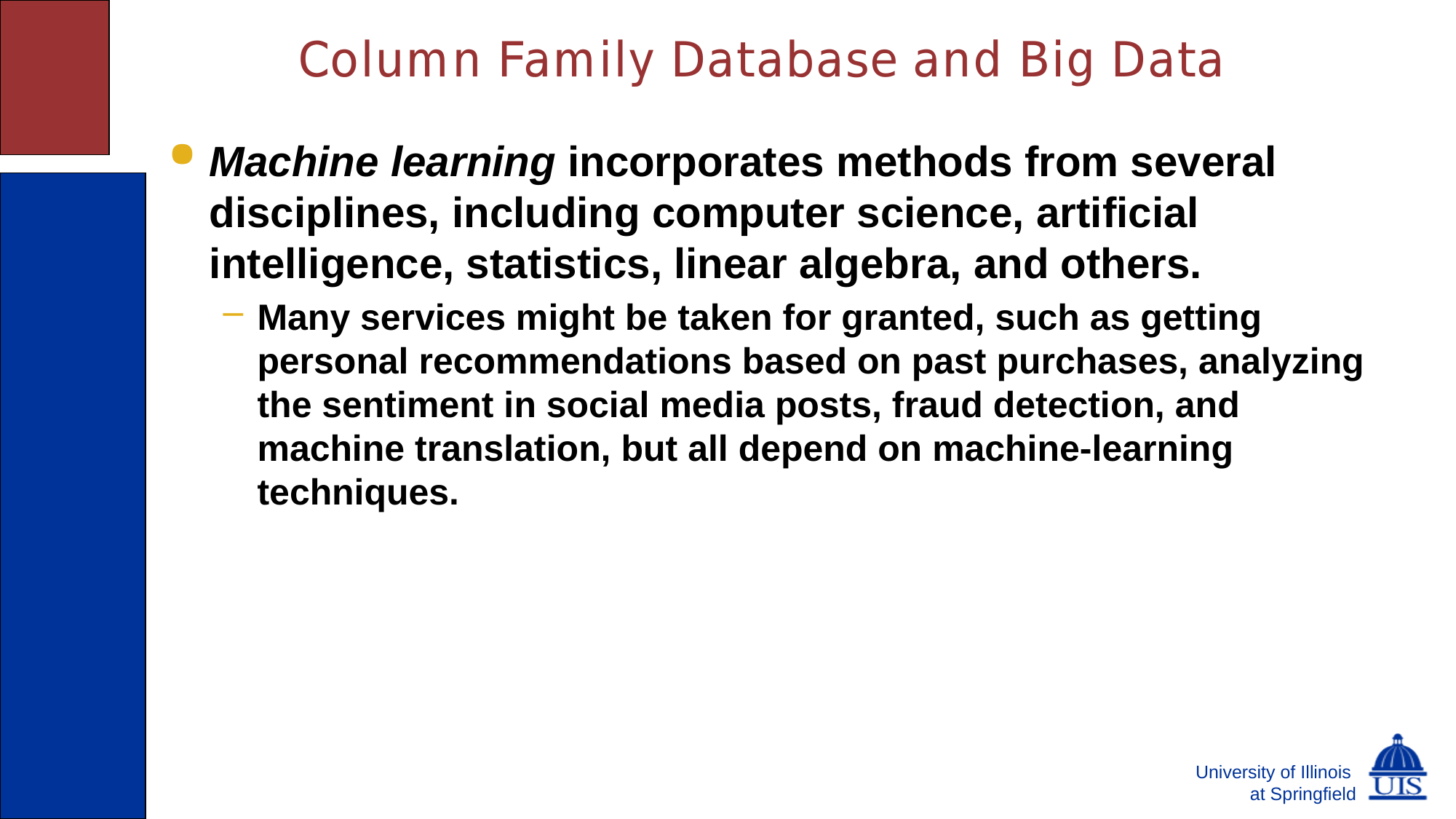

# Column Family Database and Big Data
Machine learning incorporates methods from several disciplines, including computer science, artificial intelligence, statistics, linear algebra, and others.
Many services might be taken for granted, such as getting personal recommendations based on past purchases, analyzing the sentiment in social media posts, fraud detection, and machine translation, but all depend on machine-learning techniques.